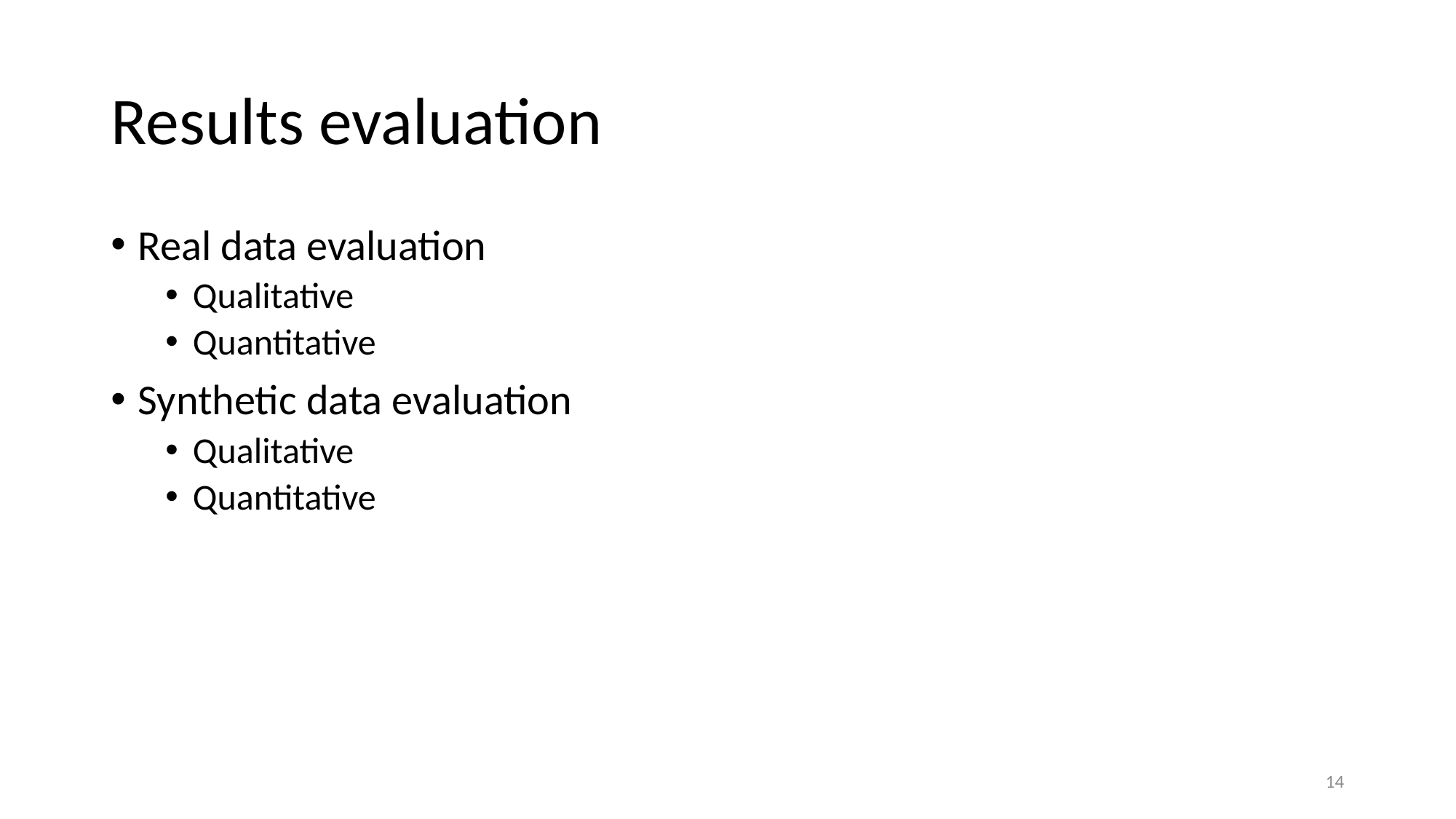

# Results evaluation
Real data evaluation
Qualitative
Quantitative
Synthetic data evaluation
Qualitative
Quantitative
14